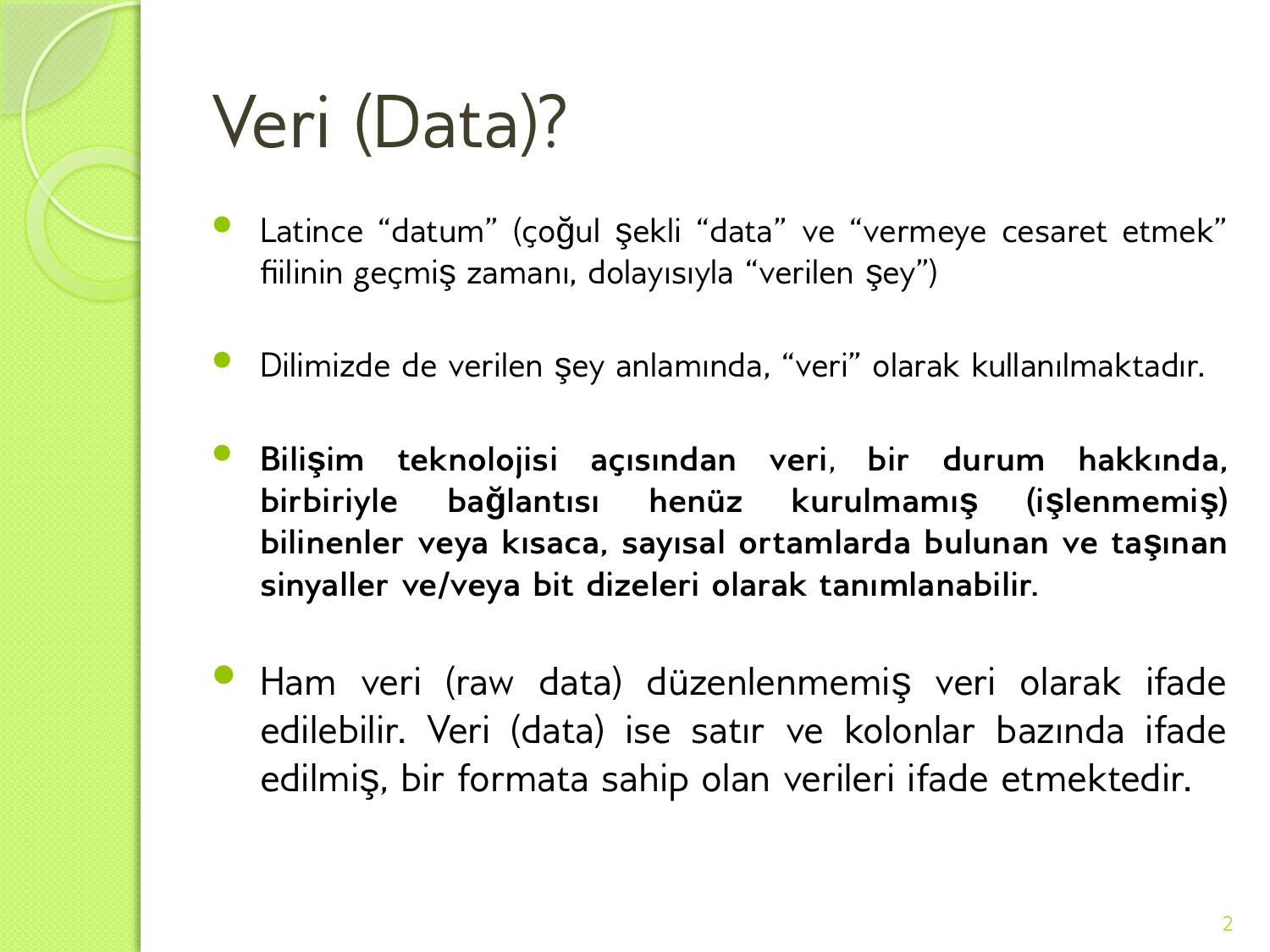

# Veri (Data)?
Latince “datum” (çoğul şekli “data” ve “vermeye cesaret etmek” fiilinin geçmiş zamanı, dolayısıyla “verilen şey”)

Dilimizde de verilen şey anlamında, “veri” olarak kullanılmaktadır.

Bilişim teknolojisi açısından veri, bir durum hakkında, birbiriyle bağlantısı henüz kurulmamış (işlenmemiş) bilinenler veya kısaca, sayısal ortamlarda bulunan ve taşınan sinyaller ve/veya bit dizeleri olarak tanımlanabilir.

Ham veri (raw data) düzenlenmemiş veri olarak ifade edilebilir. Veri (data) ise satır ve kolonlar bazında ifade edilmiş, bir formata sahip olan verileri ifade etmektedir.

2